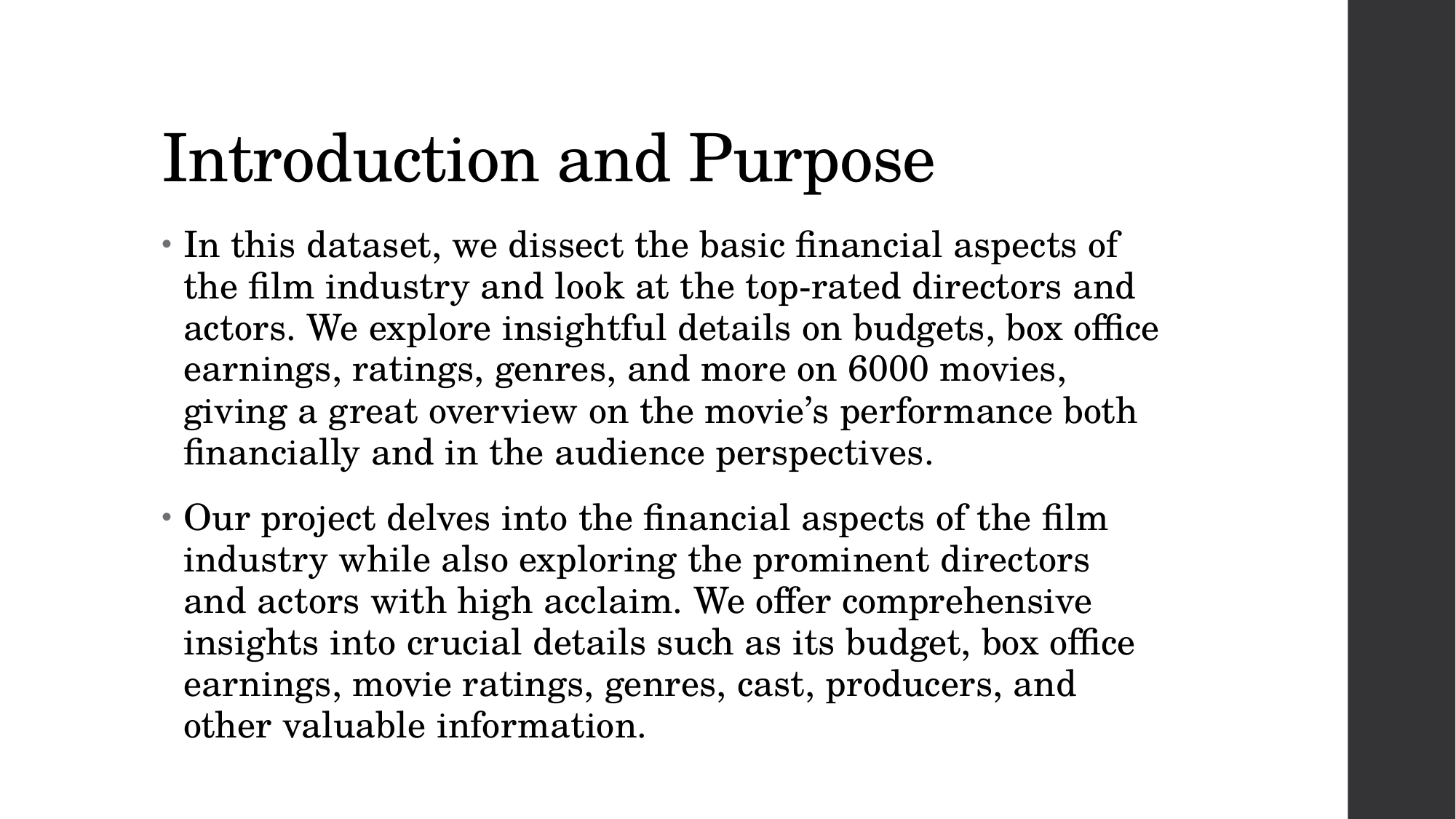

# Introduction and Purpose
In this dataset, we dissect the basic financial aspects of the film industry and look at the top-rated directors and actors. We explore insightful details on budgets, box office earnings, ratings, genres, and more on 6000 movies, giving a great overview on the movie’s performance both financially and in the audience perspectives.
Our project delves into the financial aspects of the film industry while also exploring the prominent directors and actors with high acclaim. We offer comprehensive insights into crucial details such as its budget, box office earnings, movie ratings, genres, cast, producers, and other valuable information.